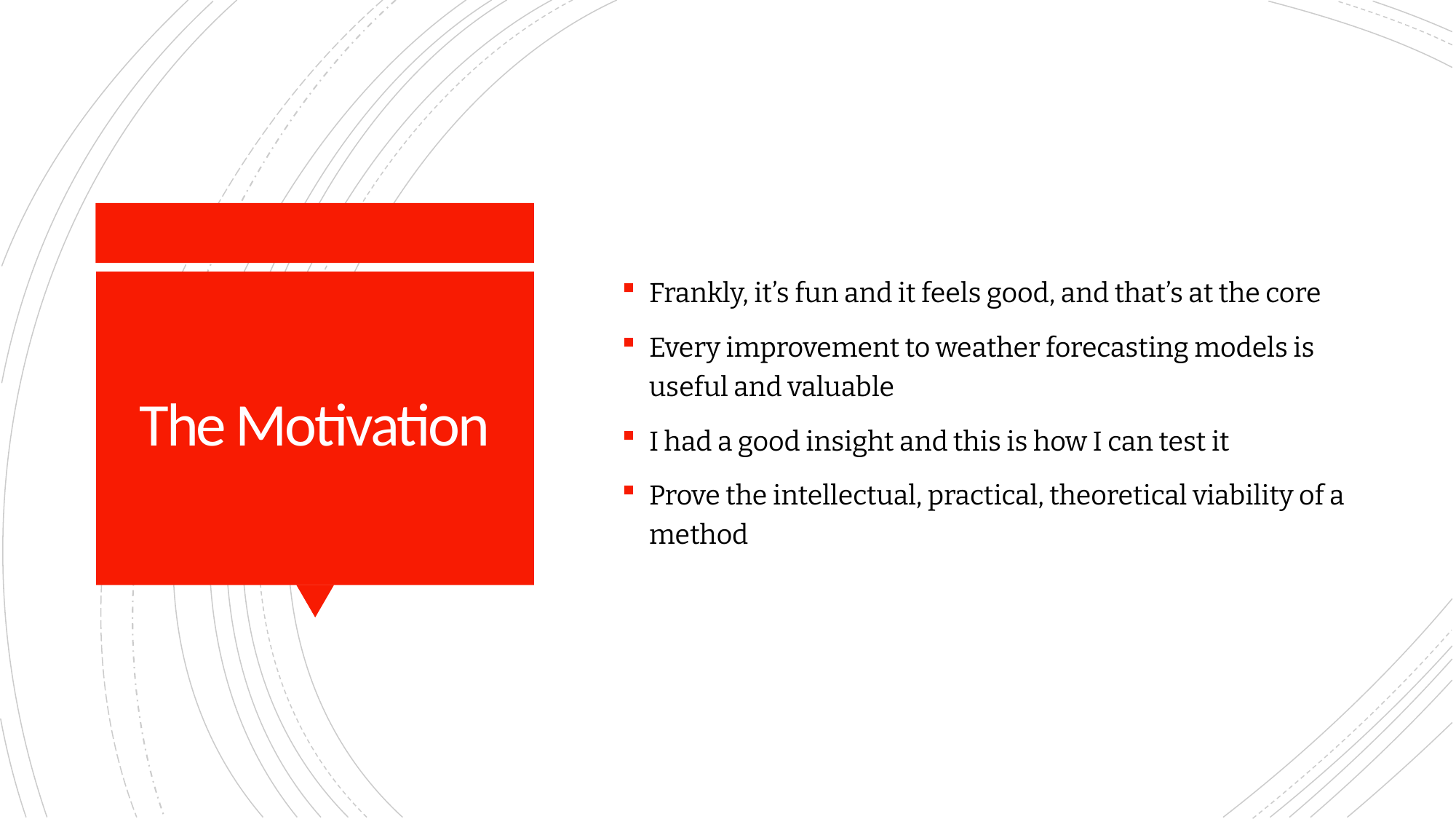

Frankly, it’s fun and it feels good, and that’s at the core
Every improvement to weather forecasting models is useful and valuable
I had a good insight and this is how I can test it
Prove the intellectual, practical, theoretical viability of a method
# The Motivation